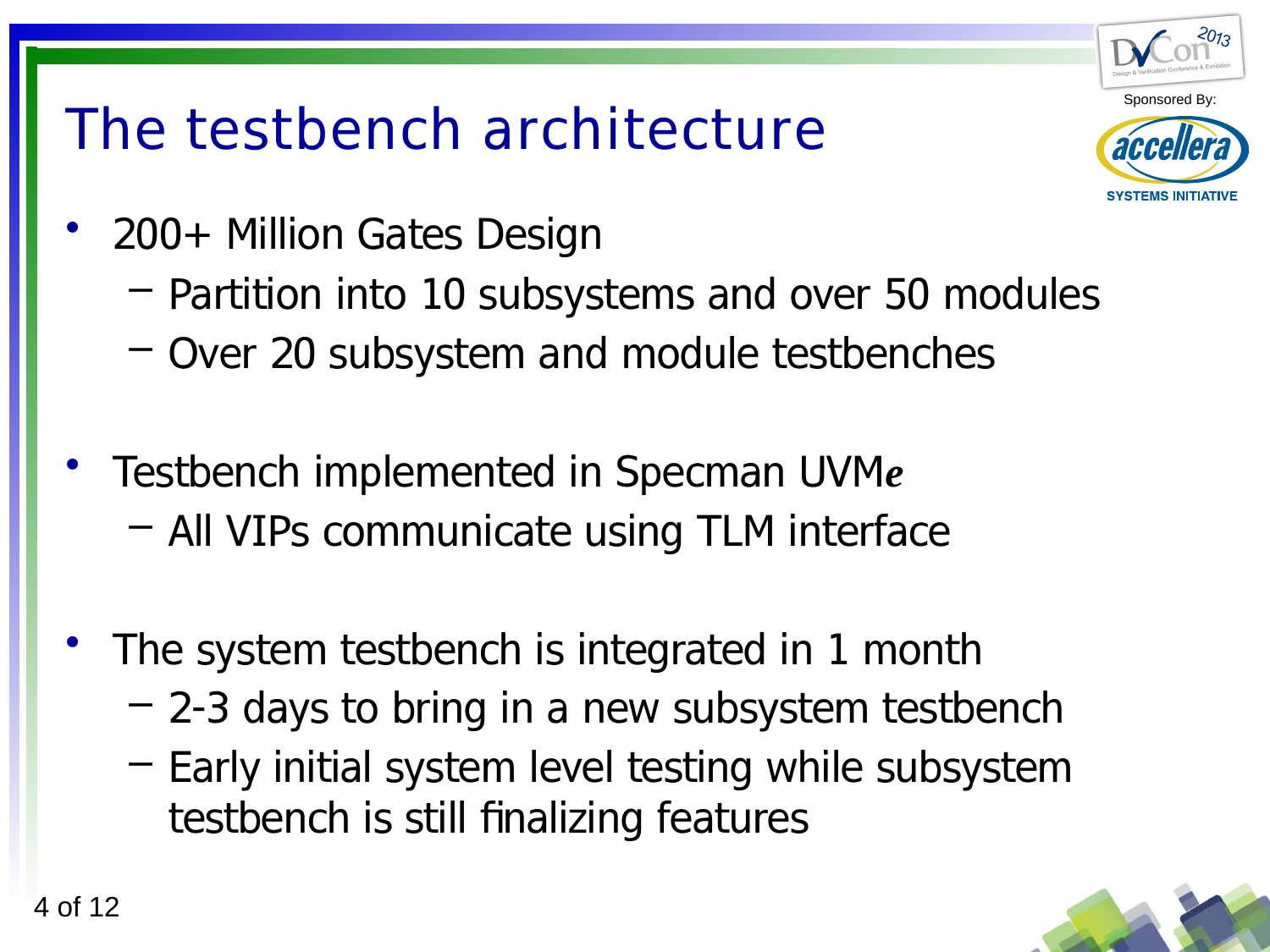

# The testbench architecture
200+ Million Gates Design
Partition into 10 subsystems and over 50 modules
Over 20 subsystem and module testbenches

Testbench implemented in Specman UVMe
All VIPs communicate using TLM interface

The system testbench is integrated in 1 month
2-3 days to bring in a new subsystem testbench
Early initial system level testing while subsystem testbench is still finalizing features